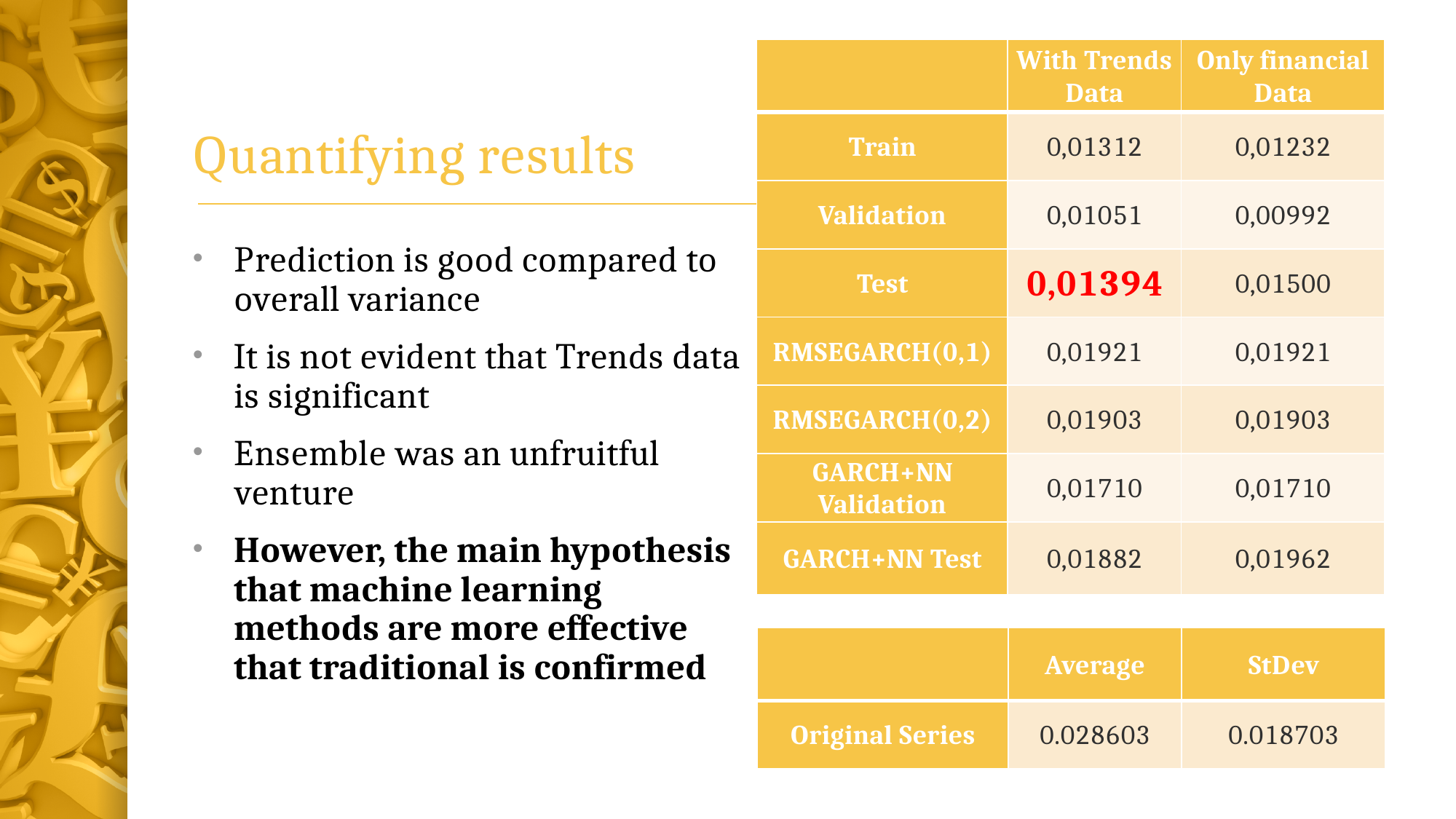

|  | With Trends Data | Only financial Data |
| --- | --- | --- |
| Train | 0,01312 | 0,01232 |
| Validation | 0,01051 | 0,00992 |
| Test | 0,01394 | 0,01500 |
| RMSEGARCH(0,1) | 0,01921 | 0,01921 |
| RMSEGARCH(0,2) | 0,01903 | 0,01903 |
| GARCH+NN Validation | 0,01710 | 0,01710 |
| GARCH+NN Test | 0,01882 | 0,01962 |
# Quantifying results
Prediction is good compared to overall variance
It is not evident that Trends data is significant
Ensemble was an unfruitful venture
However, the main hypothesis that machine learning methods are more effective that traditional is confirmed
|  | Average | StDev |
| --- | --- | --- |
| Original Series | 0.028603 | 0.018703 |